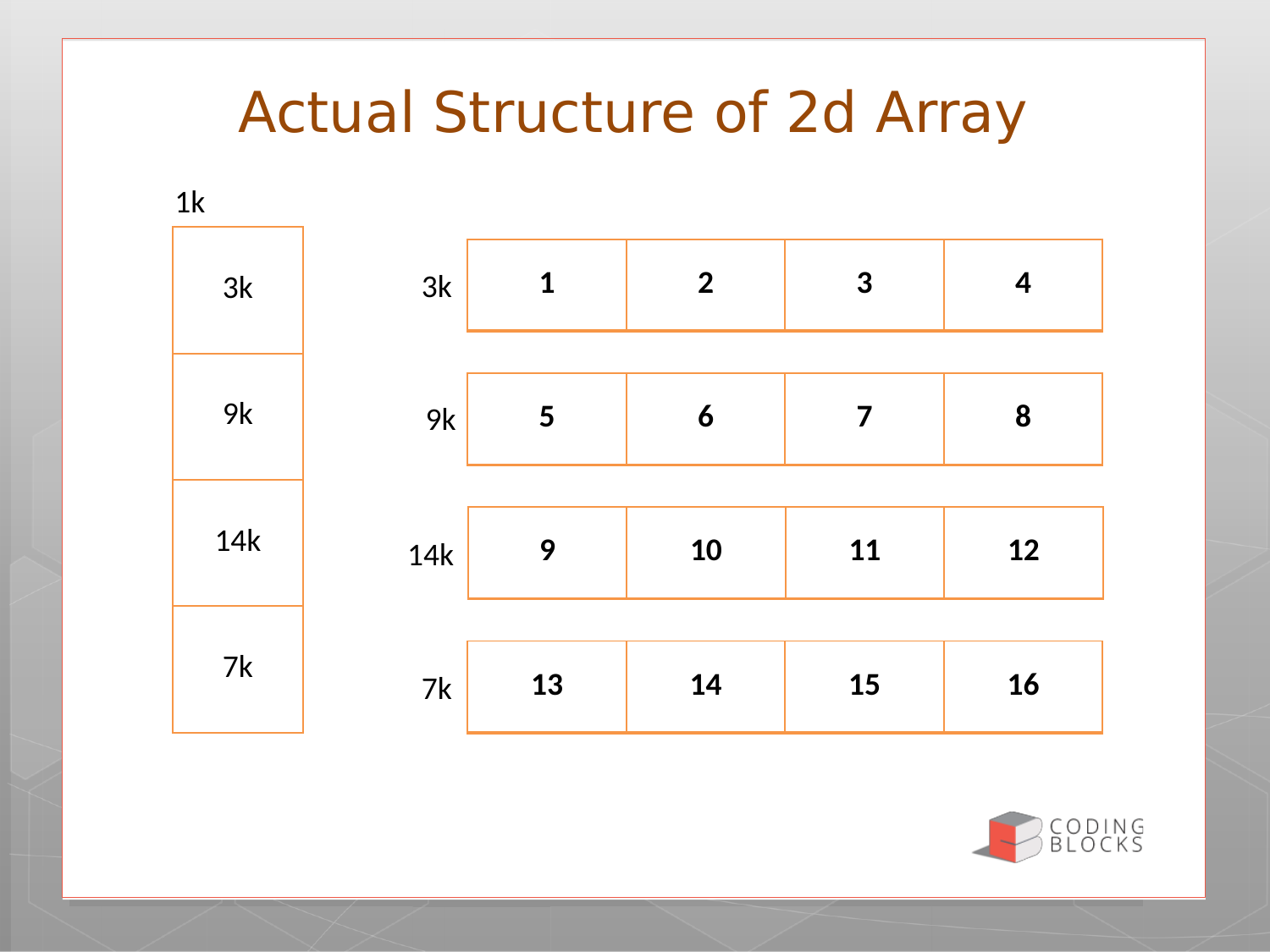

# Actual Structure of 2d Array
1k
| 3k |
| --- |
| 9k |
| 14k |
| 7k |
| 1 | 2 | 3 | 4 |
| --- | --- | --- | --- |
3k
| 5 | 6 | 7 | 8 |
| --- | --- | --- | --- |
9k
| 9 | 10 | 11 | 12 |
| --- | --- | --- | --- |
14k
| 13 | 14 | 15 | 16 |
| --- | --- | --- | --- |
7k